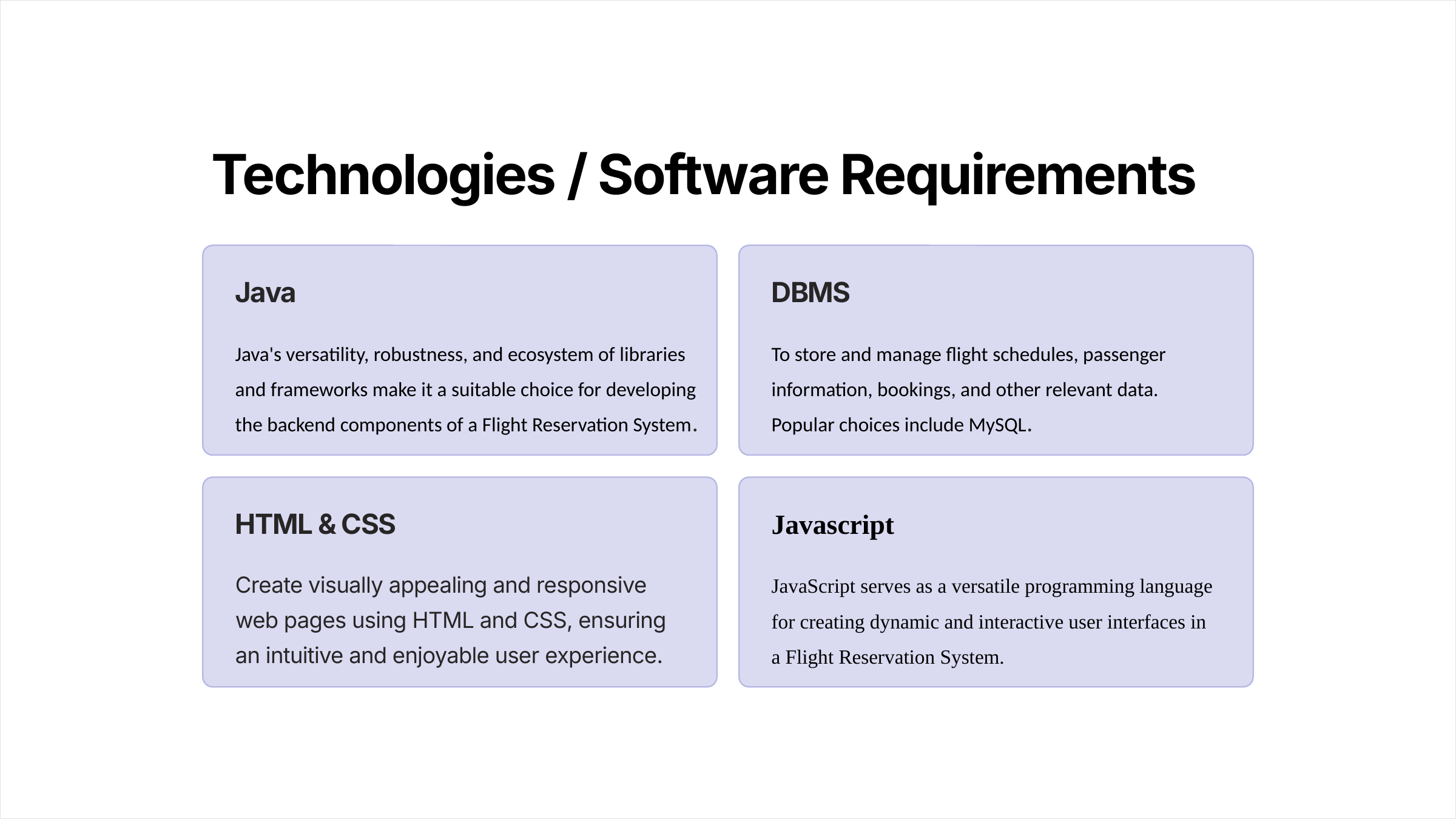

Technologies / Software Requirements

Java
DBMS
Java's versatility, robustness, and ecosystem of libraries and frameworks make it a suitable choice for developing the backend components of a Flight Reservation System.
To store and manage flight schedules, passenger information, bookings, and other relevant data. Popular choices include MySQL.

HTML & CSS
Javascript
Create visually appealing and responsive web pages using HTML and CSS, ensuring an intuitive and enjoyable user experience.
JavaScript serves as a versatile programming language for creating dynamic and interactive user interfaces in a Flight Reservation System.